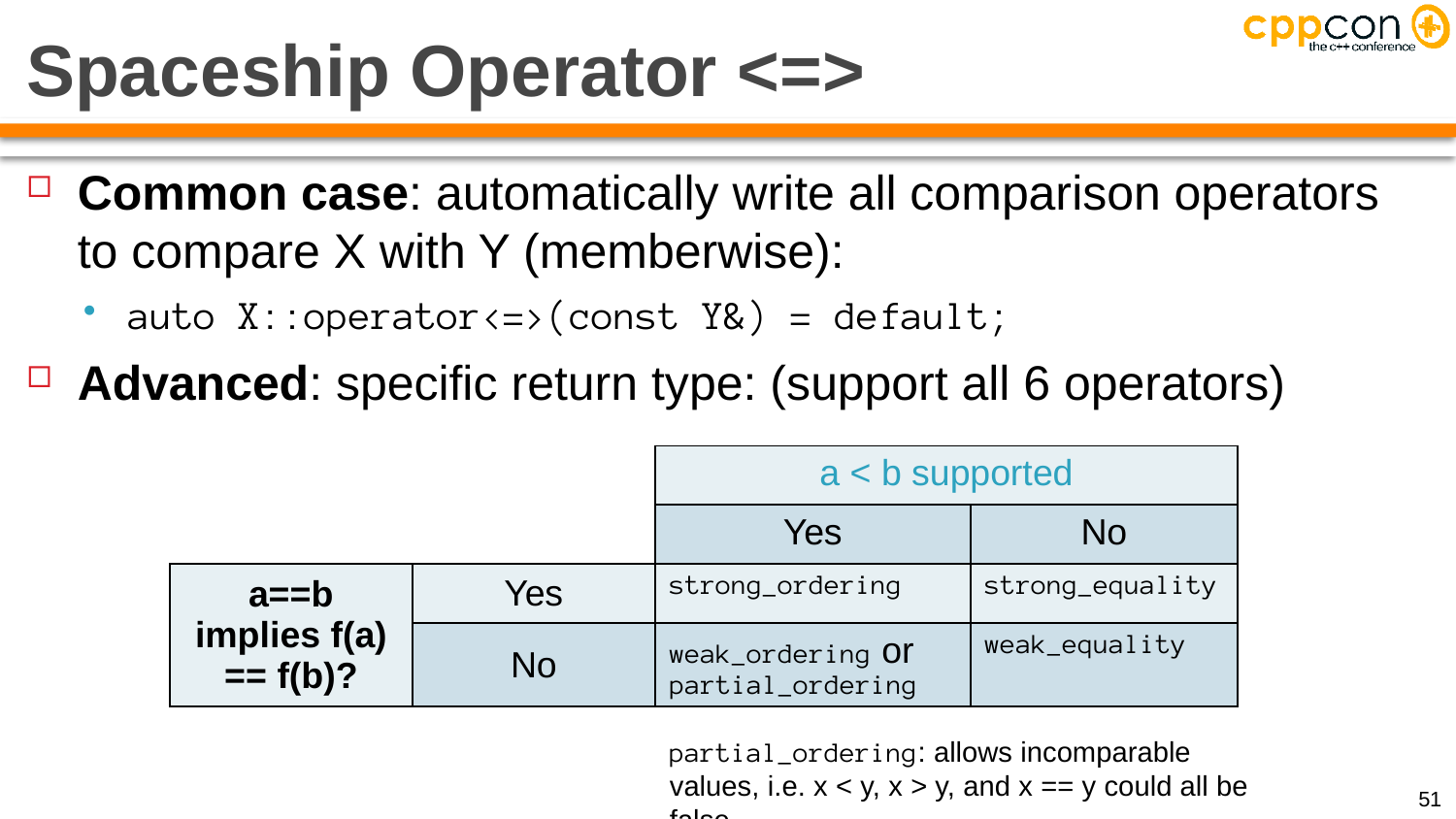

# Spaceship Operator <=>
Common case: automatically write all comparison operators to compare X with Y (memberwise):
auto X::operator<=>(const Y&) = default;
Advanced: specific return type: (support all 6 operators)

|  |  | a < b supported |  |
| --- | --- | --- | --- |
|  |  | Yes | No |
| a==b implies f(a) == f(b)? | Yes | strong\_ordering | strong\_equality |
|  | No | weak\_ordering or partial\_ordering | weak\_equality |
partial_ordering: allows incomparable values, i.e. x < y, x > y, and x == y could all be false.